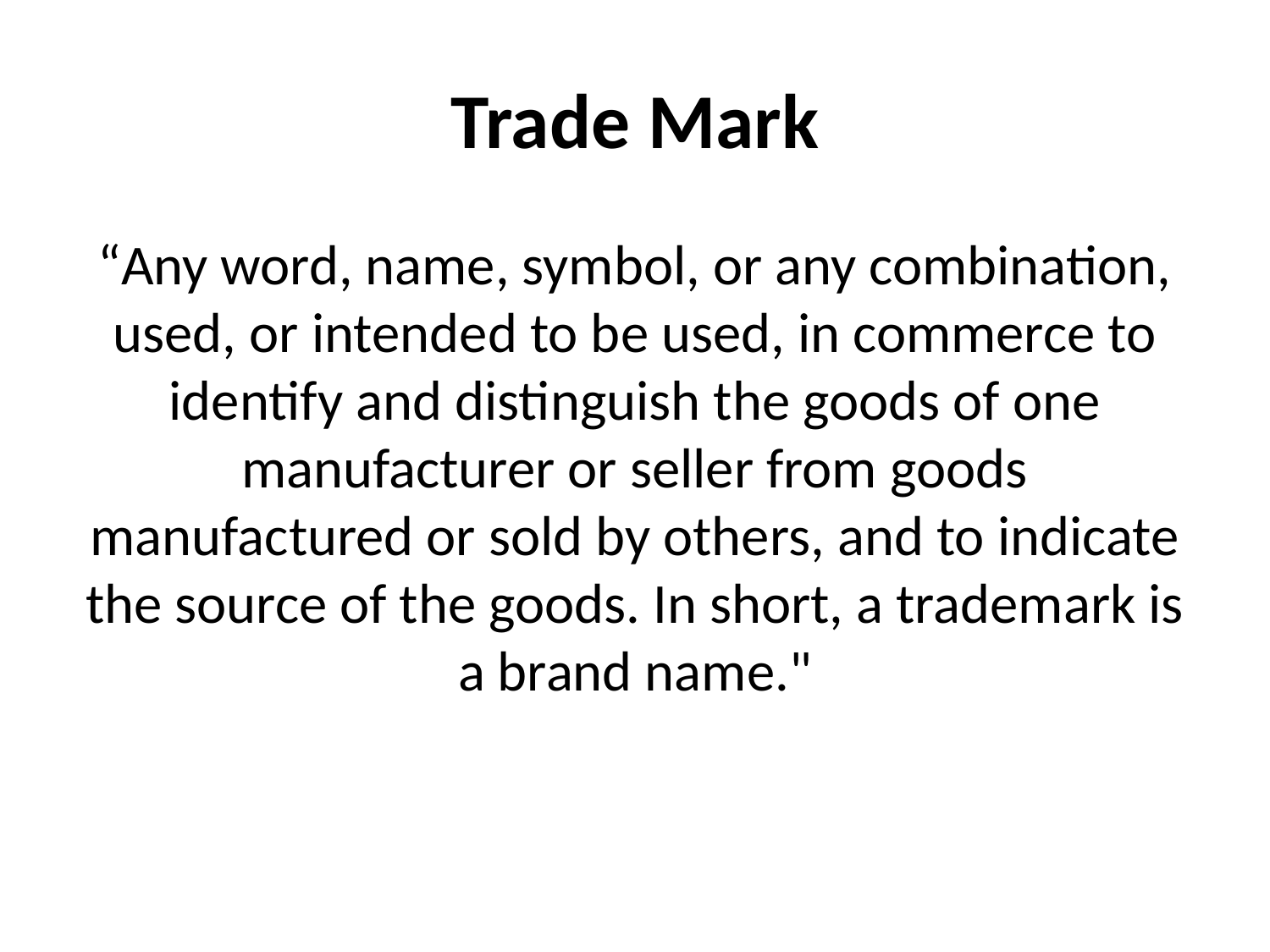

# Trade Mark
“Any word, name, symbol, or any combination, used, or intended to be used, in commerce to identify and distinguish the goods of one manufacturer or seller from goods manufactured or sold by others, and to indicate the source of the goods. In short, a trademark is a brand name."